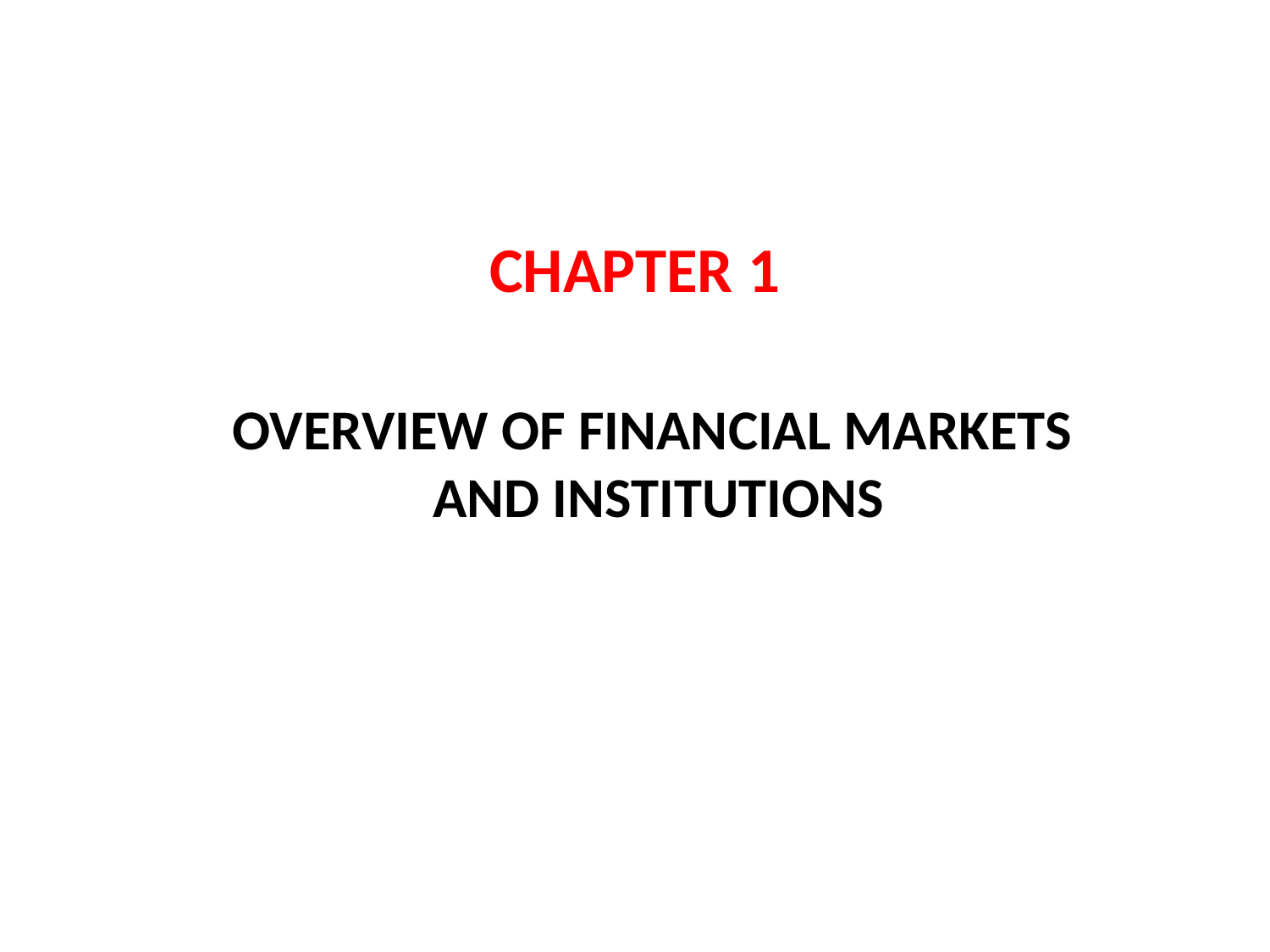

#
CHAPTER 1
OVERVIEW OF FINANCIAL MARKETS
AND INSTITUTIONS